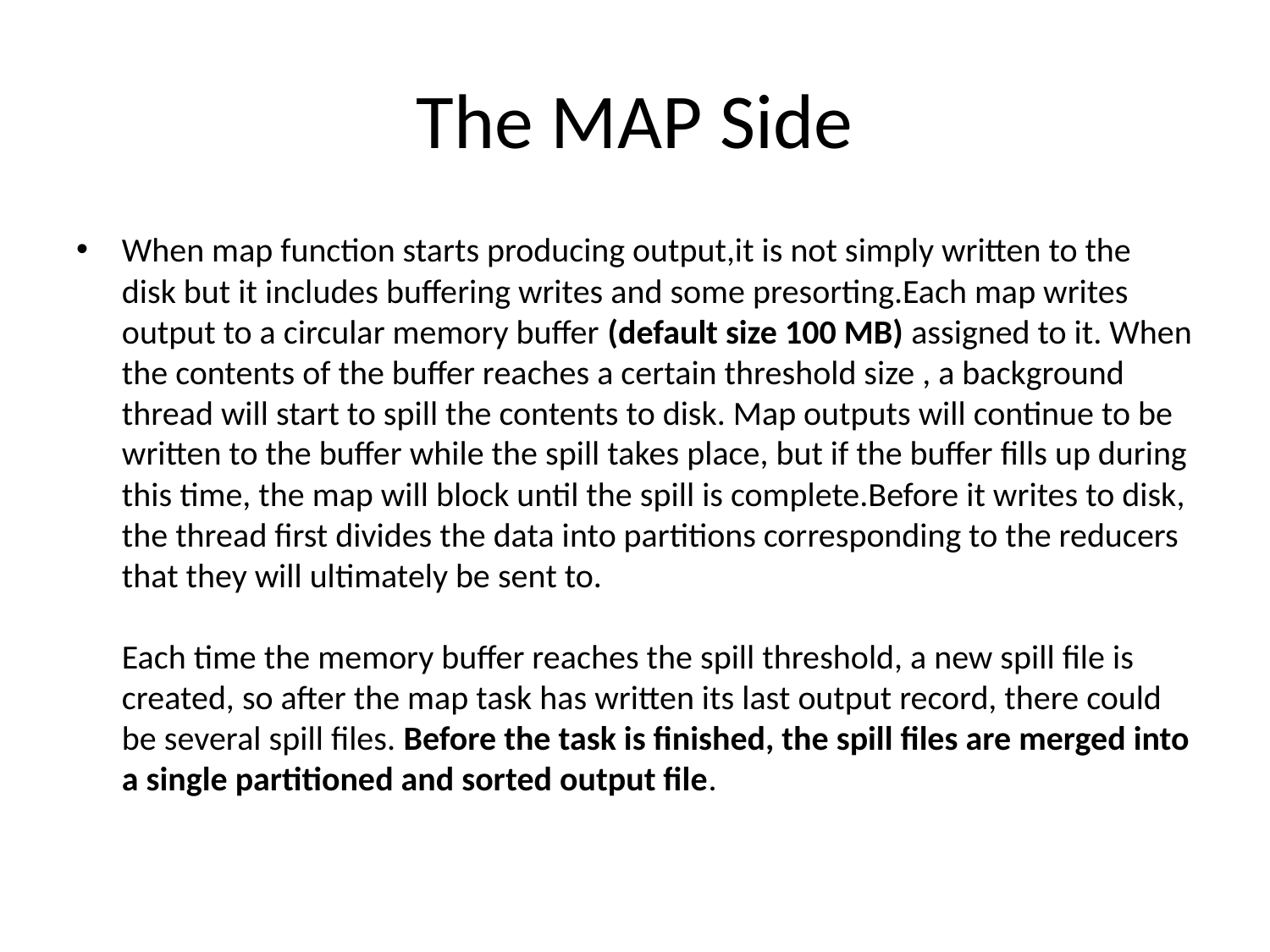

# The MAP Side
When map function starts producing output,it is not simply written to the disk but it includes buffering writes and some presorting.Each map writes output to a circular memory buffer (default size 100 MB) assigned to it. When the contents of the buffer reaches a certain threshold size , a background thread will start to spill the contents to disk. Map outputs will continue to be written to the buffer while the spill takes place, but if the buffer fills up during this time, the map will block until the spill is complete.Before it writes to disk, the thread first divides the data into partitions corresponding to the reducers that they will ultimately be sent to.
Each time the memory buffer reaches the spill threshold, a new spill file is created, so after the map task has written its last output record, there could be several spill files. Before the task is finished, the spill files are merged into a single partitioned and sorted output file.